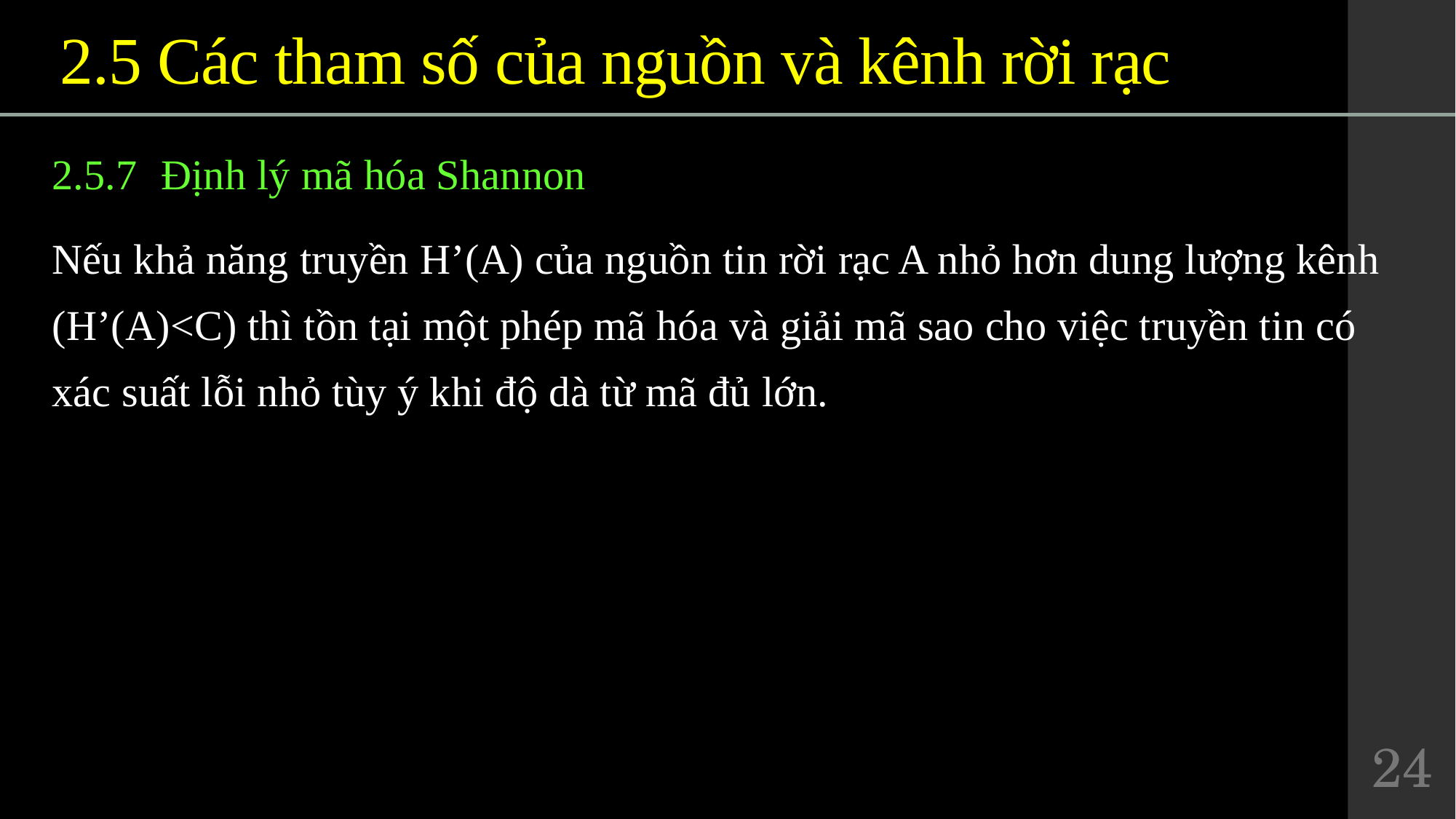

# 2.5 Các tham số của nguồn và kênh rời rạc
2.5.7 	Định lý mã hóa Shannon
Nếu khả năng truyền H’(A) của nguồn tin rời rạc A nhỏ hơn dung lượng kênh (H’(A)<C) thì tồn tại một phép mã hóa và giải mã sao cho việc truyền tin có xác suất lỗi nhỏ tùy ý khi độ dà từ mã đủ lớn.

24